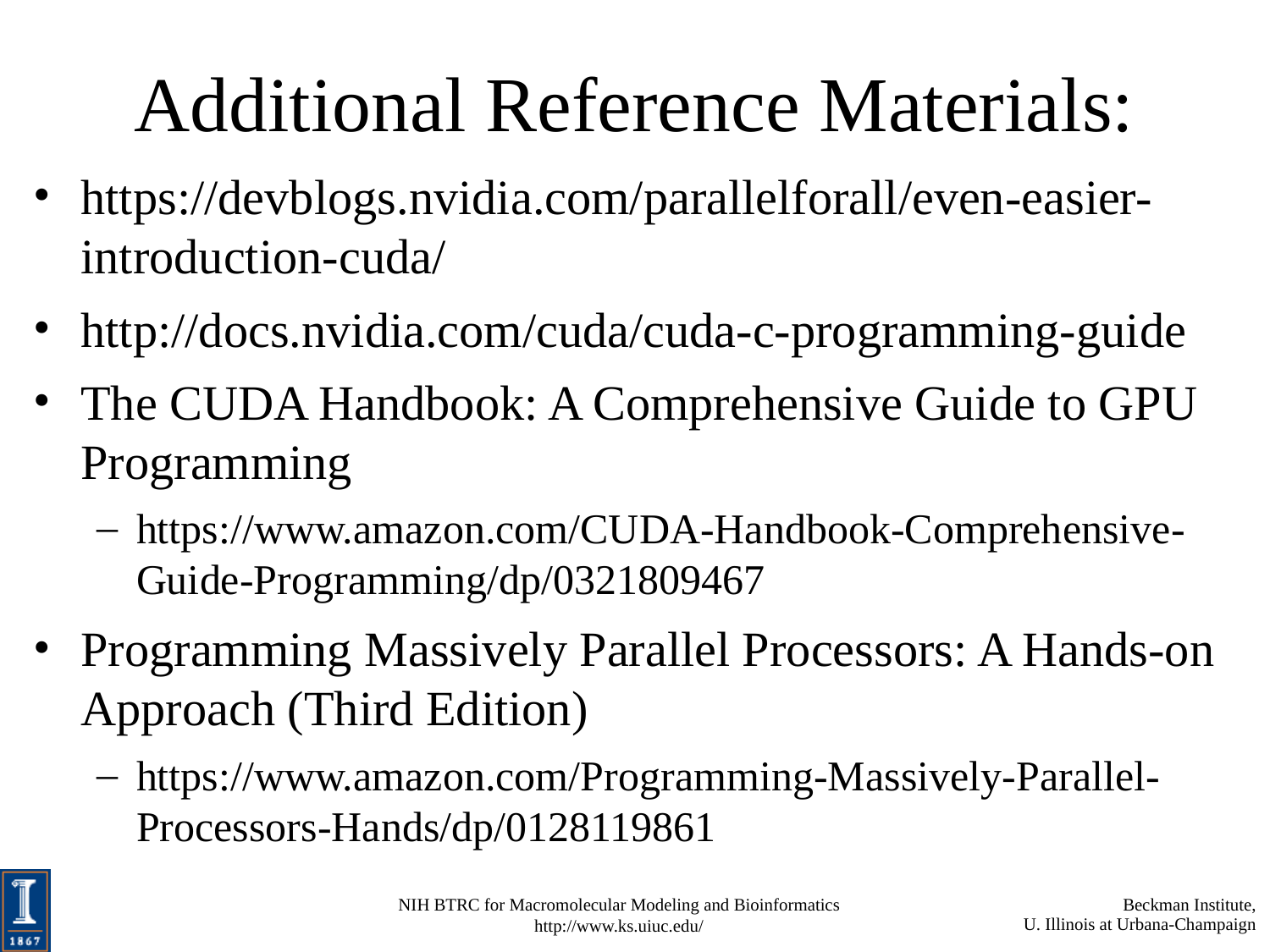

# Additional Reference Materials:
https://devblogs.nvidia.com/parallelforall/even-easier-introduction-cuda/
http://docs.nvidia.com/cuda/cuda-c-programming-guide
The CUDA Handbook: A Comprehensive Guide to GPU Programming
https://www.amazon.com/CUDA-Handbook-Comprehensive-Guide-Programming/dp/0321809467
Programming Massively Parallel Processors: A Hands-on Approach (Third Edition)
https://www.amazon.com/Programming-Massively-Parallel-Processors-Hands/dp/0128119861